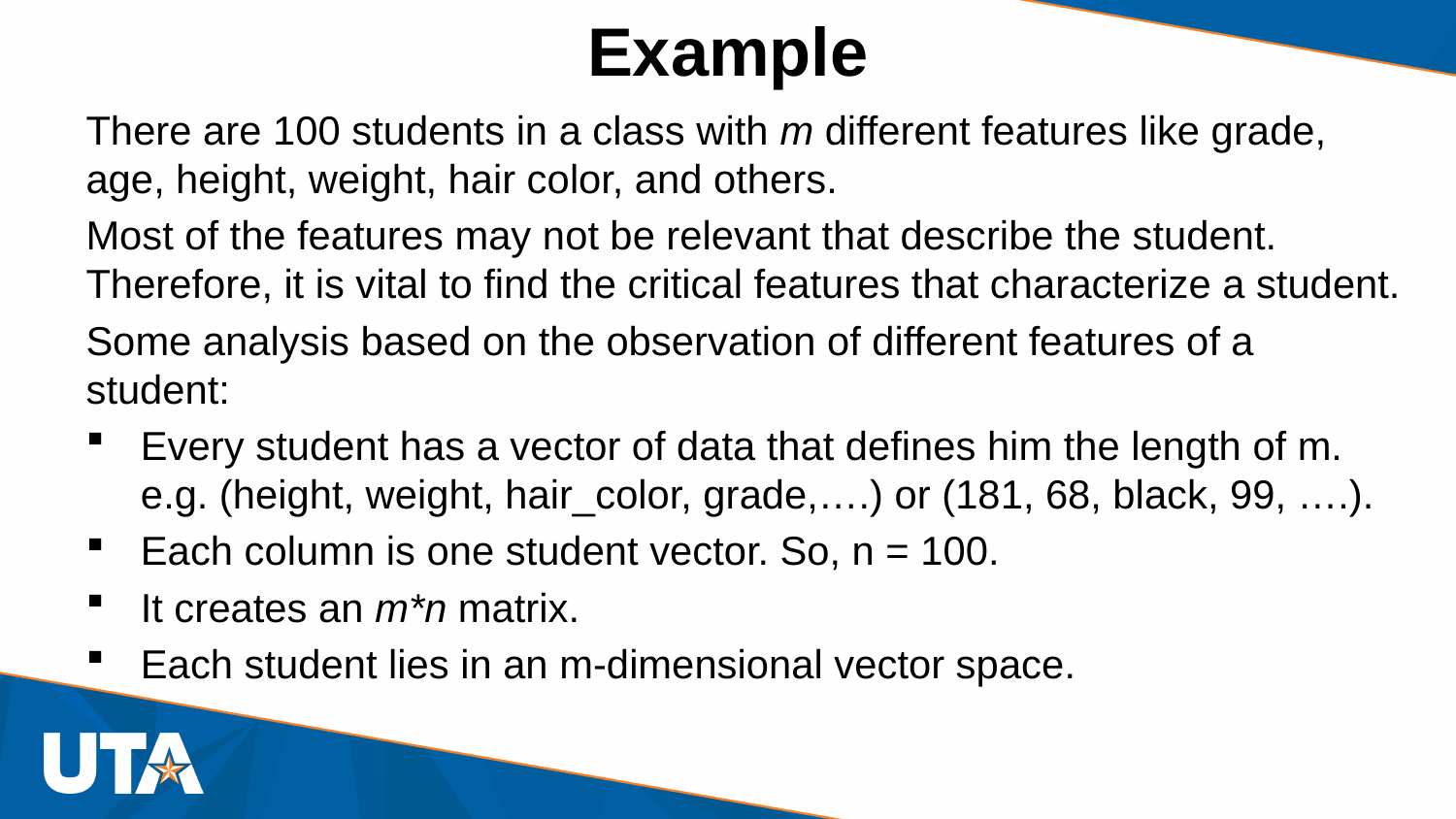

# Example
There are 100 students in a class with m different features like grade, age, height, weight, hair color, and others.
Most of the features may not be relevant that describe the student. Therefore, it is vital to find the critical features that characterize a student.
Some analysis based on the observation of different features of a student:
Every student has a vector of data that defines him the length of m. e.g. (height, weight, hair_color, grade,….) or (181, 68, black, 99, ….).
Each column is one student vector. So, n = 100.
It creates an m*n matrix.
Each student lies in an m-dimensional vector space.